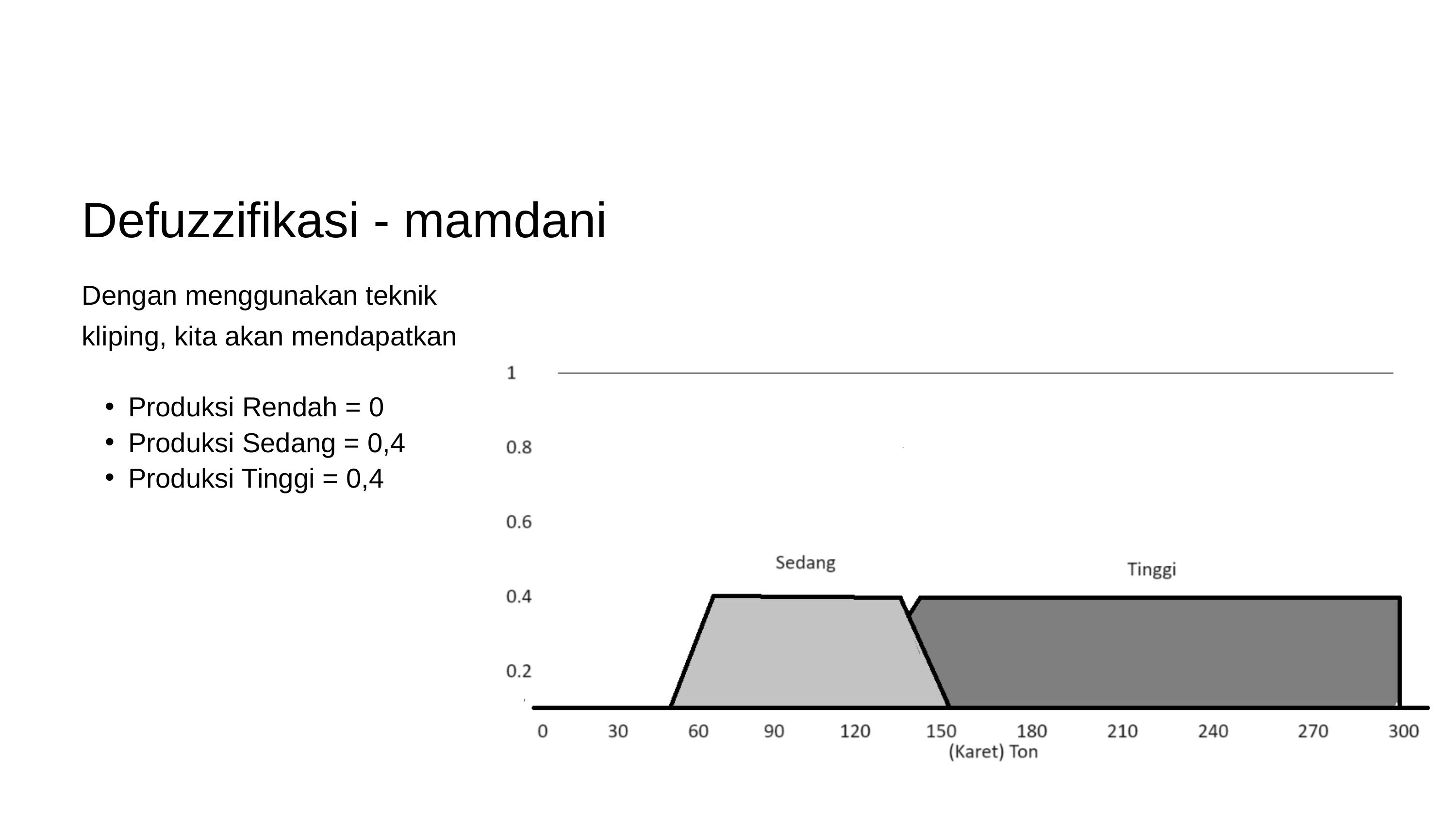

Defuzzifikasi - mamdani

Dengan menggunakan teknik kliping, kita akan mendapatkan
Produksi Rendah = 0
Produksi Sedang = 0,4
Produksi Tinggi = 0,4